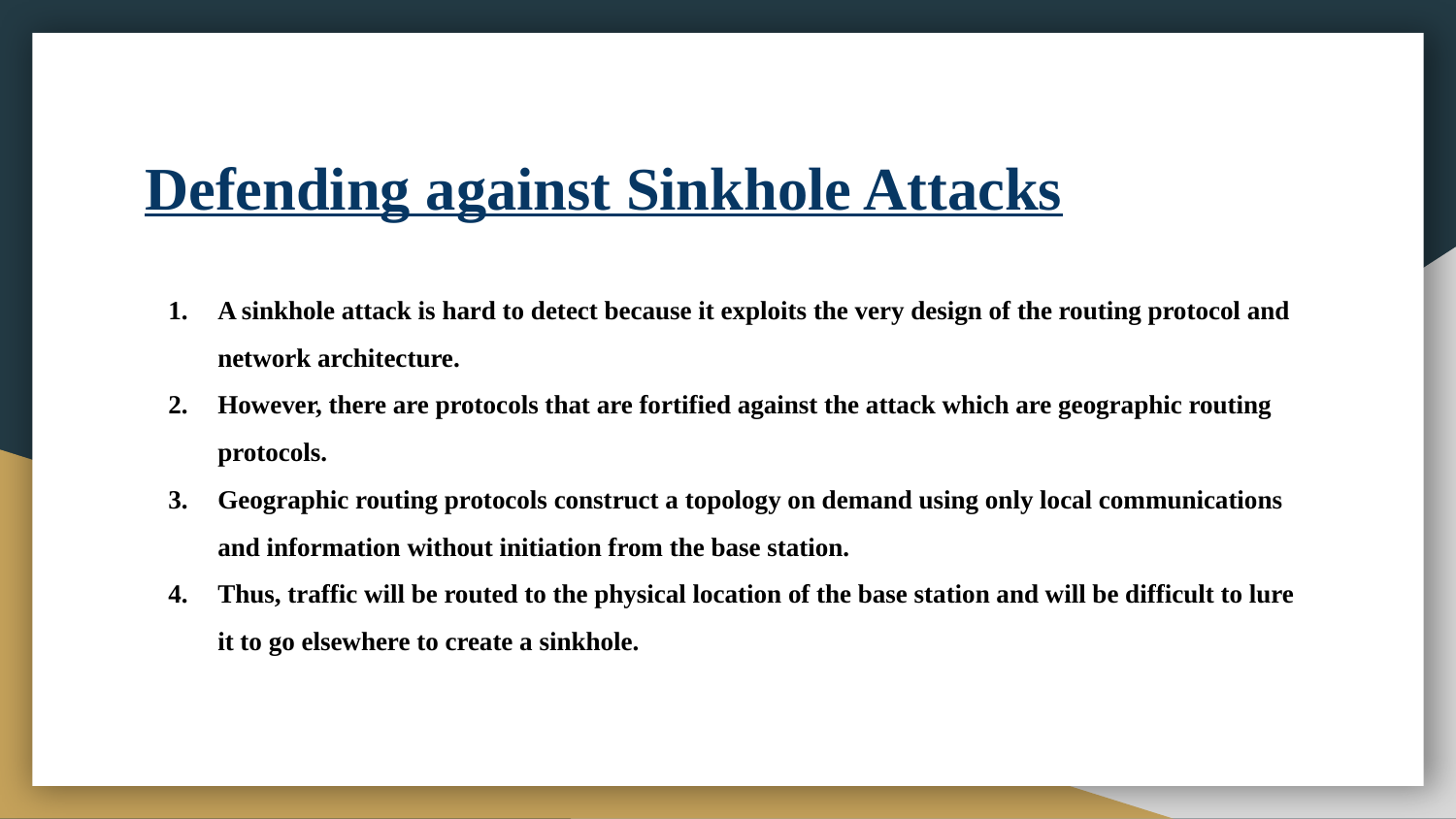

# Defending against Sinkhole Attacks
A sinkhole attack is hard to detect because it exploits the very design of the routing protocol and network architecture.
However, there are protocols that are fortified against the attack which are geographic routing protocols.
Geographic routing protocols construct a topology on demand using only local communications and information without initiation from the base station.
Thus, traffic will be routed to the physical location of the base station and will be difficult to lure it to go elsewhere to create a sinkhole.